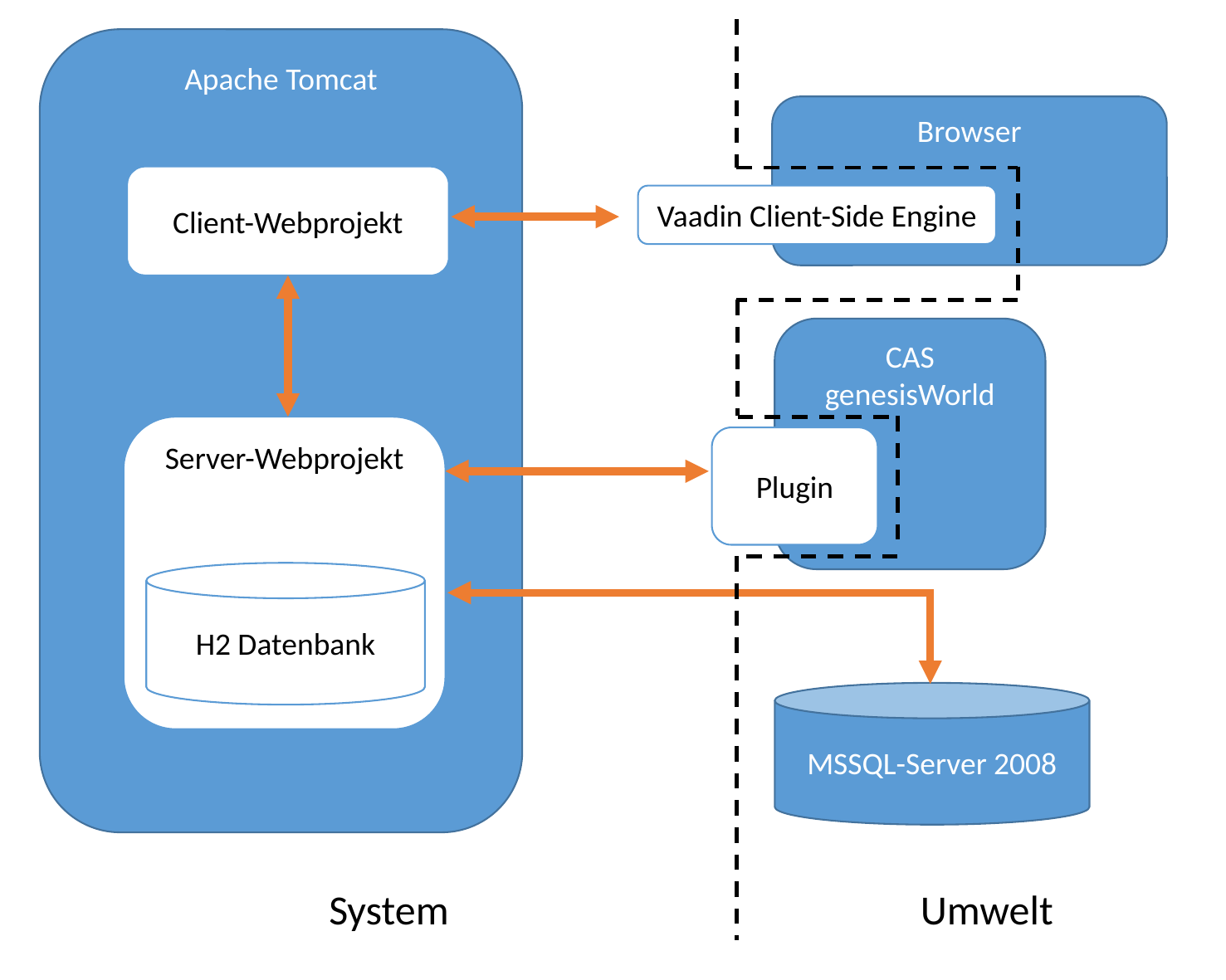

Apache Tomcat
Browser
Client-Webprojekt
Vaadin Client-Side Engine
CAS genesisWorld
Server-Webprojekt
Plugin
H2 Datenbank
MSSQL-Server 2008
System
Umwelt